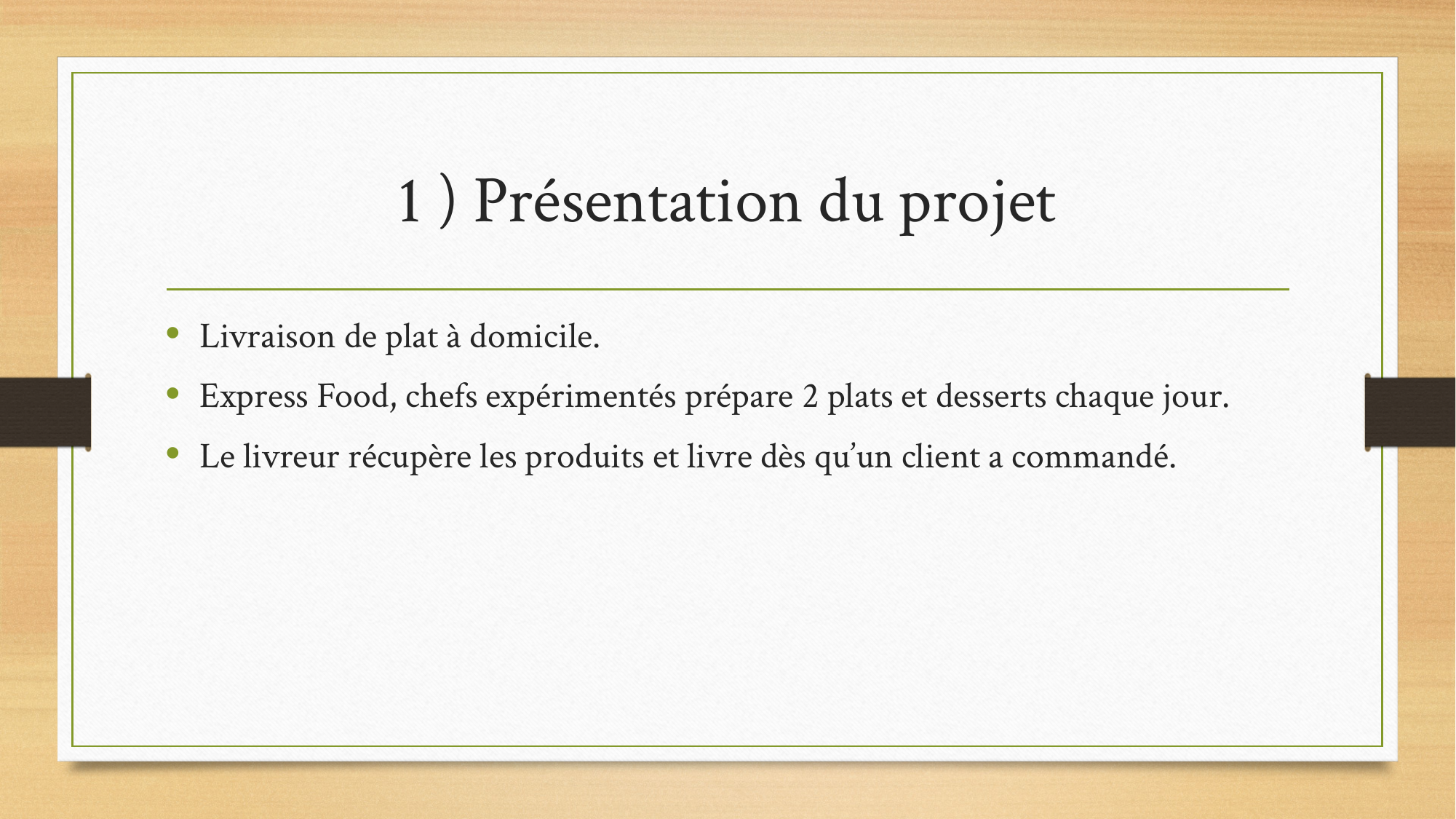

# 1 ) Présentation du projet
Livraison de plat à domicile.
Express Food, chefs expérimentés prépare 2 plats et desserts chaque jour.
Le livreur récupère les produits et livre dès qu’un client a commandé.